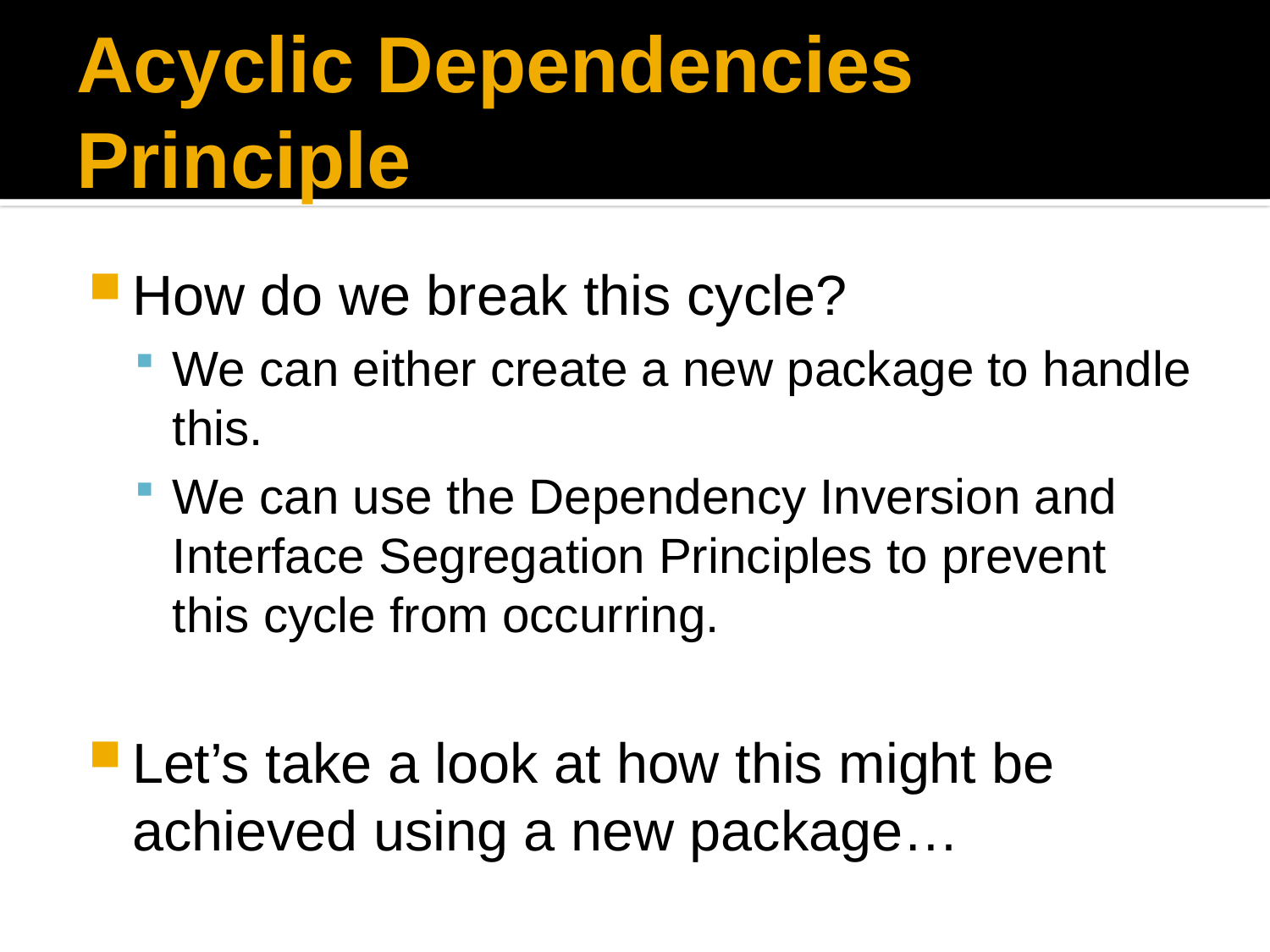

# Acyclic Dependencies Principle
How do we break this cycle?
We can either create a new package to handle this.
We can use the Dependency Inversion and  Interface Segregation Principles to prevent this cycle from occurring.

Let’s take a look at how this might be achieved using a new package…